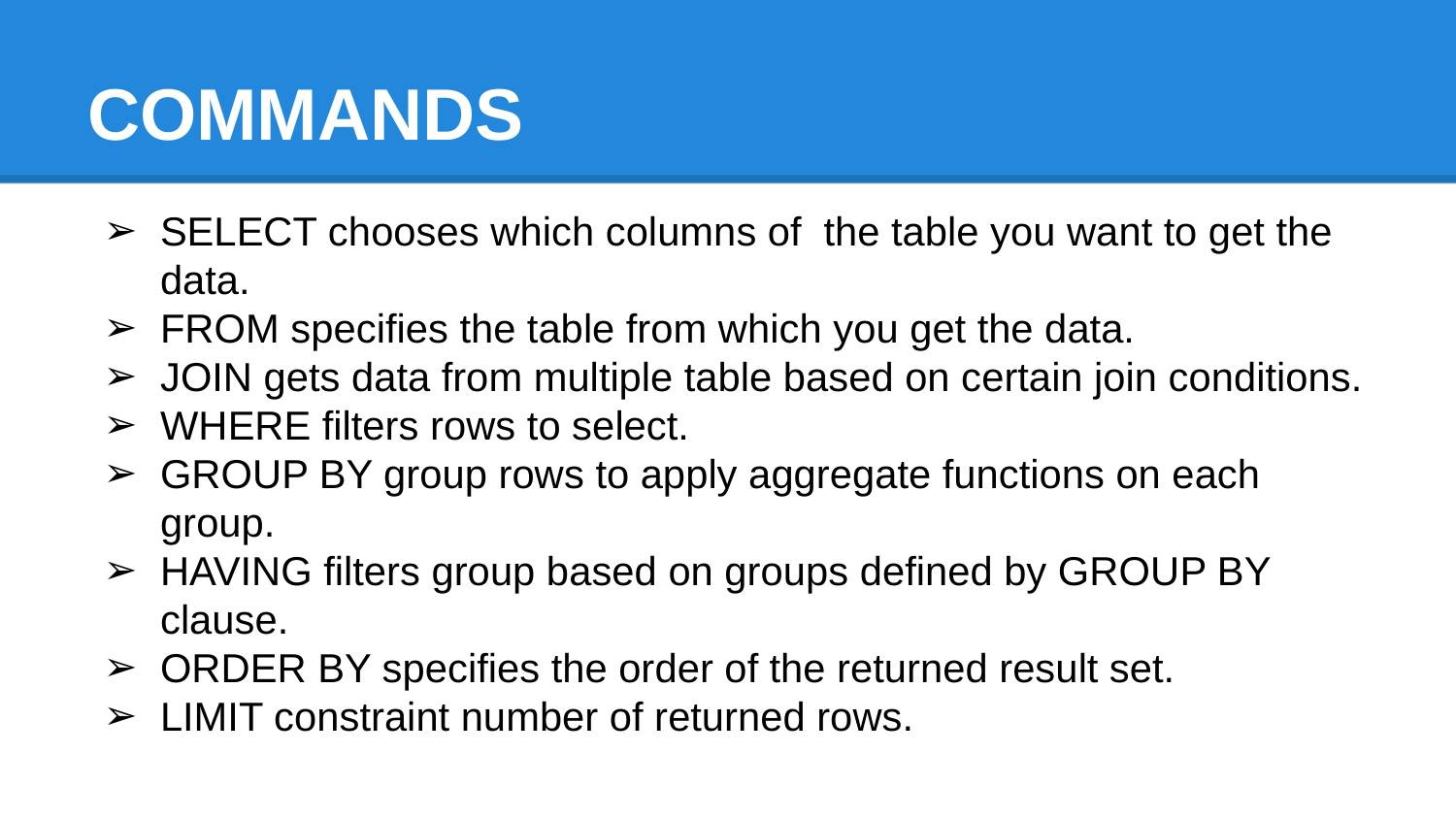

# COMMANDS
SELECT chooses which columns of  the table you want to get the data.
FROM specifies the table from which you get the data.
JOIN gets data from multiple table based on certain join conditions.
WHERE filters rows to select.
GROUP BY group rows to apply aggregate functions on each group.
HAVING filters group based on groups defined by GROUP BY clause.
ORDER BY specifies the order of the returned result set.
LIMIT constraint number of returned rows.